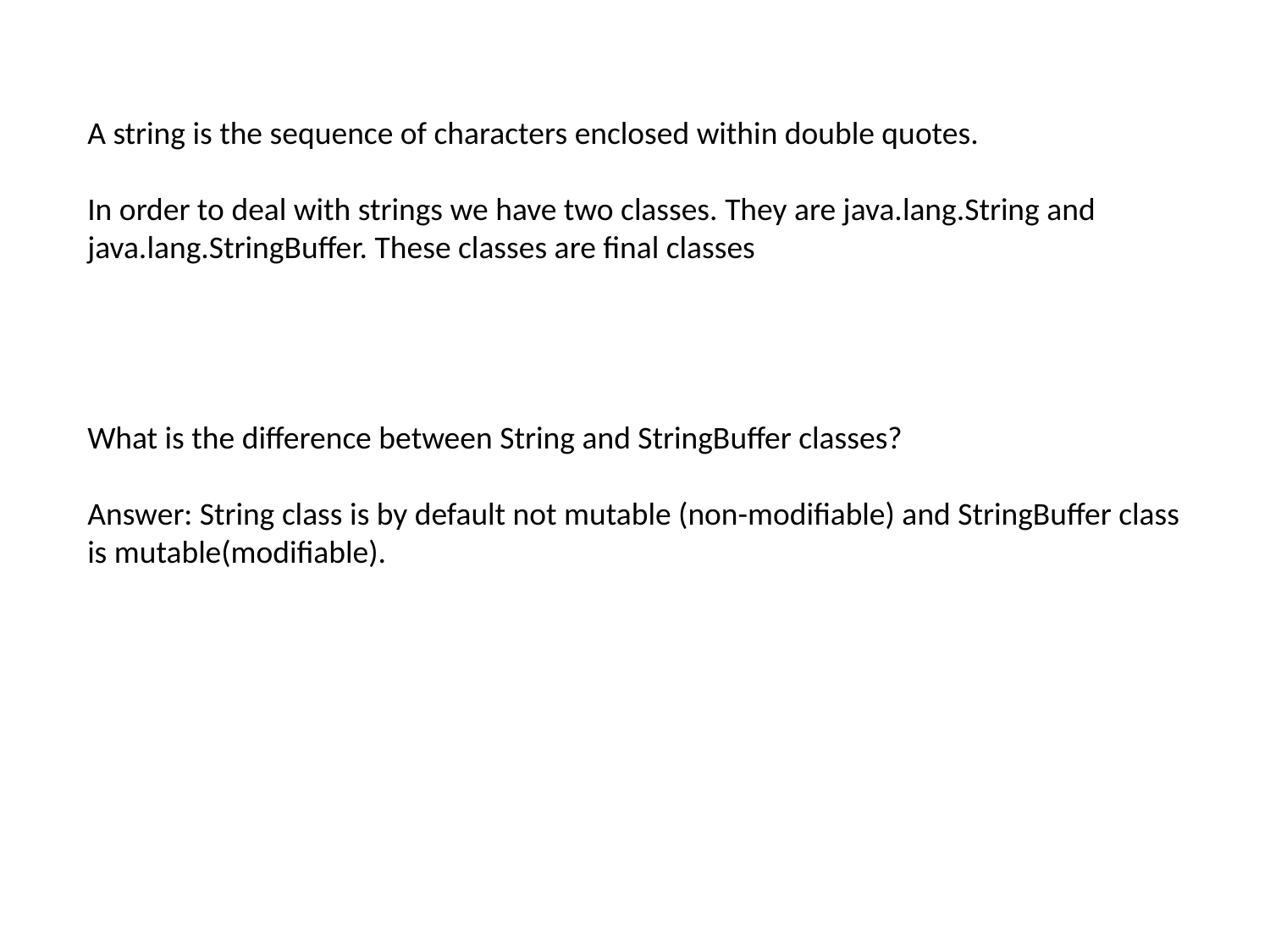

A string is the sequence of characters enclosed within double quotes.

In order to deal with strings we have two classes. They are java.lang.String and
java.lang.StringBuffer. These classes are final classes

What is the difference between String and StringBuffer classes?

Answer: String class is by default not mutable (non-modifiable) and StringBuffer class is mutable(modifiable).